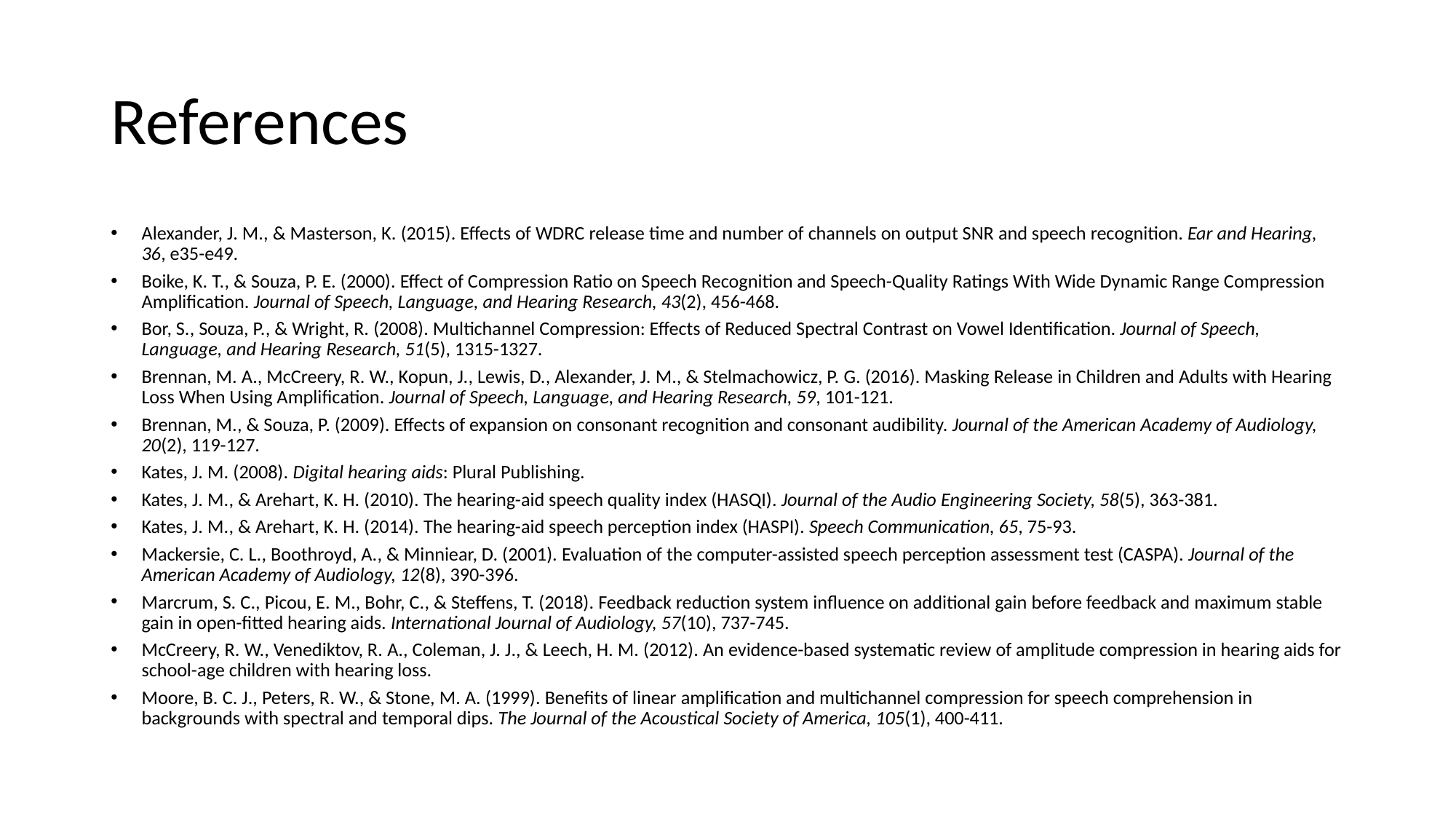

# References
Alexander, J. M., & Masterson, K. (2015). Effects of WDRC release time and number of channels on output SNR and speech recognition. Ear and Hearing, 36, e35-e49.
Boike, K. T., & Souza, P. E. (2000). Effect of Compression Ratio on Speech Recognition and Speech-Quality Ratings With Wide Dynamic Range Compression Amplification. Journal of Speech, Language, and Hearing Research, 43(2), 456-468.
Bor, S., Souza, P., & Wright, R. (2008). Multichannel Compression: Effects of Reduced Spectral Contrast on Vowel Identification. Journal of Speech, Language, and Hearing Research, 51(5), 1315-1327.
Brennan, M. A., McCreery, R. W., Kopun, J., Lewis, D., Alexander, J. M., & Stelmachowicz, P. G. (2016). Masking Release in Children and Adults with Hearing Loss When Using Amplification. Journal of Speech, Language, and Hearing Research, 59, 101-121.
Brennan, M., & Souza, P. (2009). Effects of expansion on consonant recognition and consonant audibility. Journal of the American Academy of Audiology, 20(2), 119-127.
Kates, J. M. (2008). Digital hearing aids: Plural Publishing.
Kates, J. M., & Arehart, K. H. (2010). The hearing-aid speech quality index (HASQI). Journal of the Audio Engineering Society, 58(5), 363-381.
Kates, J. M., & Arehart, K. H. (2014). The hearing-aid speech perception index (HASPI). Speech Communication, 65, 75-93.
Mackersie, C. L., Boothroyd, A., & Minniear, D. (2001). Evaluation of the computer-assisted speech perception assessment test (CASPA). Journal of the American Academy of Audiology, 12(8), 390-396.
Marcrum, S. C., Picou, E. M., Bohr, C., & Steffens, T. (2018). Feedback reduction system influence on additional gain before feedback and maximum stable gain in open-fitted hearing aids. International Journal of Audiology, 57(10), 737-745.
McCreery, R. W., Venediktov, R. A., Coleman, J. J., & Leech, H. M. (2012). An evidence-based systematic review of amplitude compression in hearing aids for school-age children with hearing loss.
Moore, B. C. J., Peters, R. W., & Stone, M. A. (1999). Benefits of linear amplification and multichannel compression for speech comprehension in backgrounds with spectral and temporal dips. The Journal of the Acoustical Society of America, 105(1), 400-411.